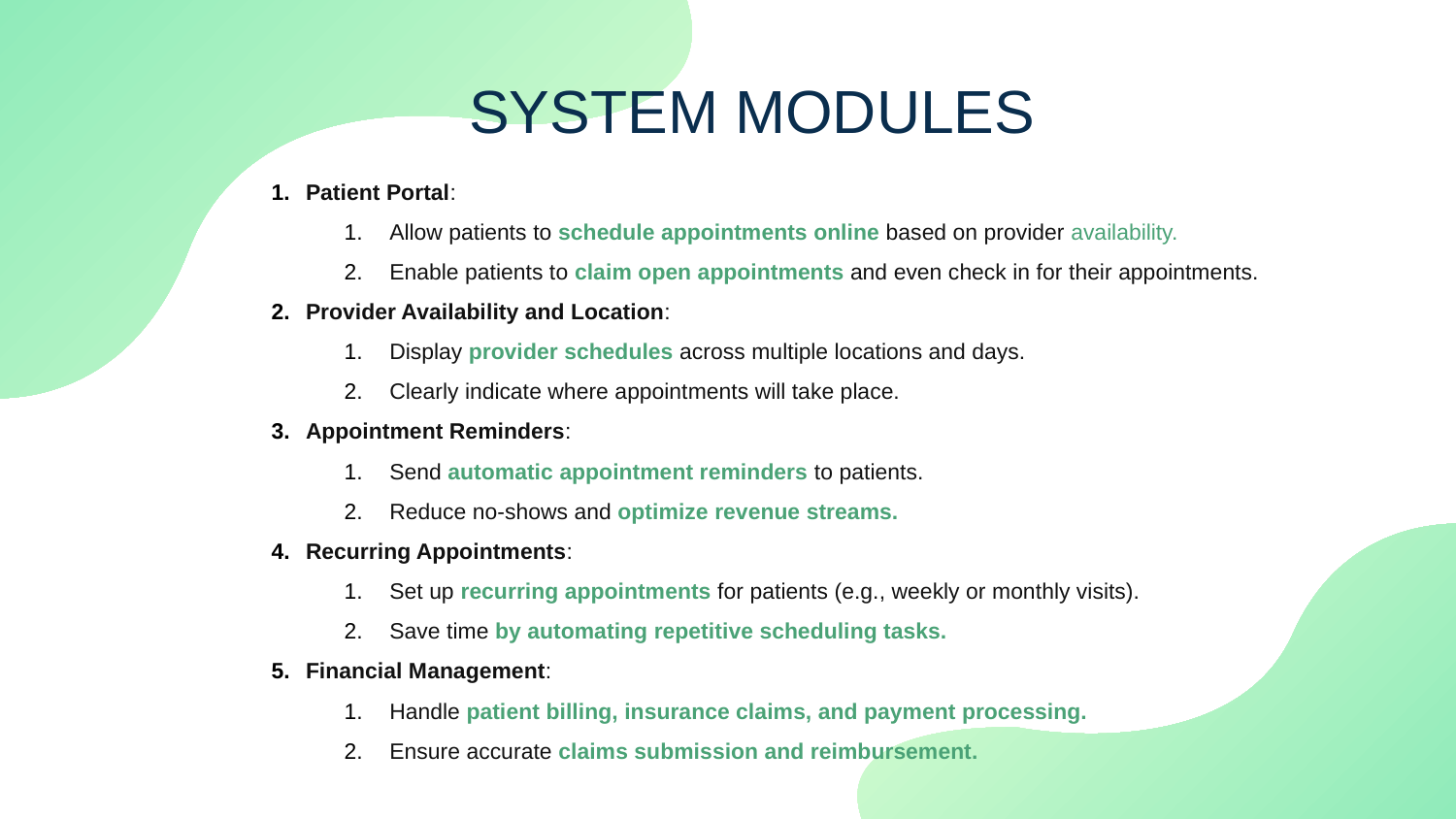

SYSTEM MODULES
Patient Portal:
Allow patients to schedule appointments online based on provider availability.
Enable patients to claim open appointments and even check in for their appointments.
Provider Availability and Location:
Display provider schedules across multiple locations and days.
Clearly indicate where appointments will take place.
Appointment Reminders:
Send automatic appointment reminders to patients.
Reduce no-shows and optimize revenue streams.
Recurring Appointments:
Set up recurring appointments for patients (e.g., weekly or monthly visits).
Save time by automating repetitive scheduling tasks.
Financial Management:
Handle patient billing, insurance claims, and payment processing.
Ensure accurate claims submission and reimbursement.